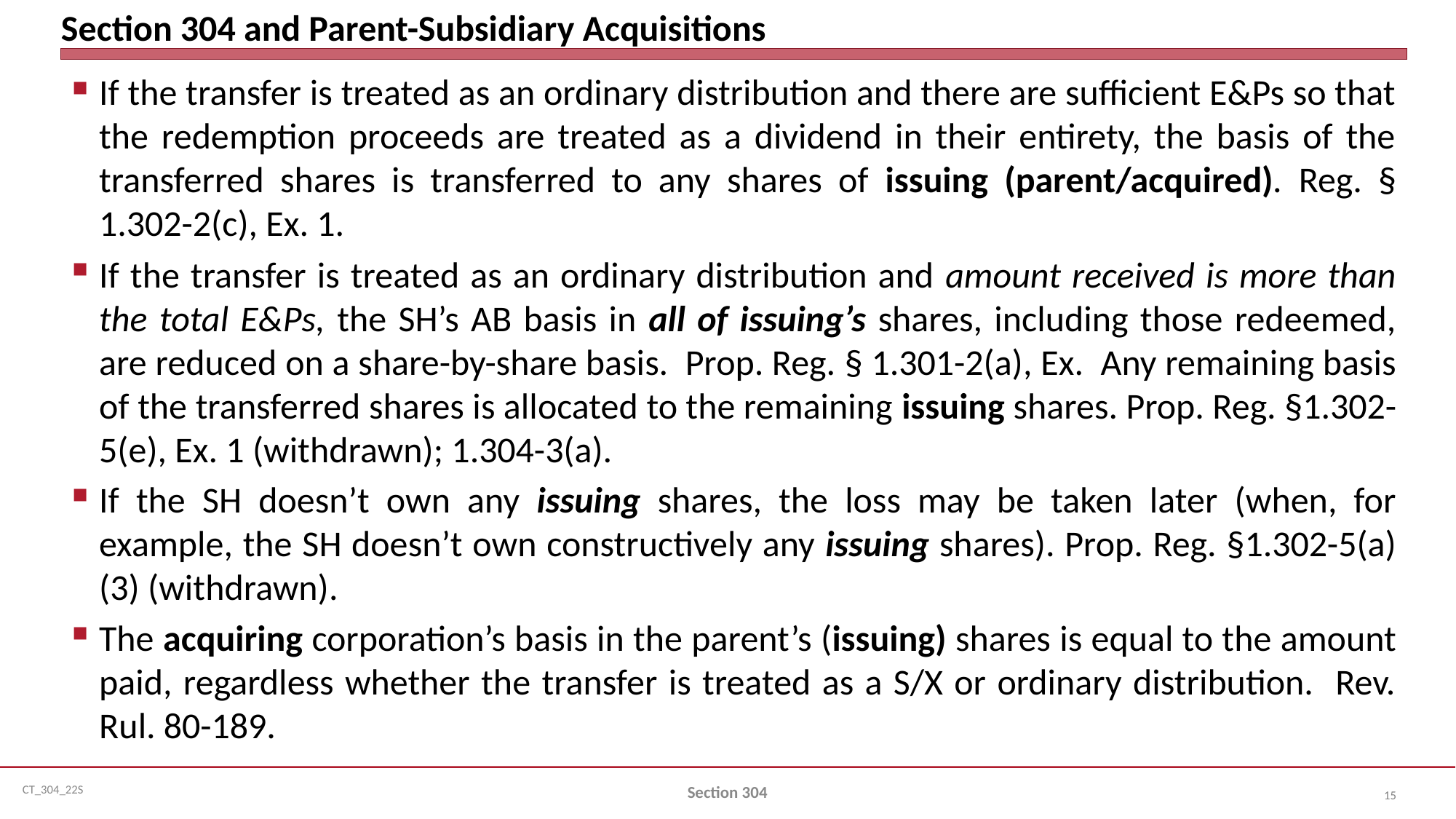

# Section 304 and Parent-Subsidiary Acquisitions
If the transfer is treated as an ordinary distribution and there are sufficient E&Ps so that the redemption proceeds are treated as a dividend in their entirety, the basis of the transferred shares is transferred to any shares of issuing (parent/acquired). Reg. § 1.302-2(c), Ex. 1.
If the transfer is treated as an ordinary distribution and amount received is more than the total E&Ps, the SH’s AB basis in all of issuing’s shares, including those redeemed, are reduced on a share-by-share basis.  Prop. Reg. § 1.301-2(a), Ex.  Any remaining basis of the transferred shares is allocated to the remaining issuing shares. Prop. Reg. §1.302-5(e), Ex. 1 (withdrawn); 1.304-3(a).
If the SH doesn’t own any issuing shares, the loss may be taken later (when, for example, the SH doesn’t own constructively any issuing shares). Prop. Reg. §1.302-5(a)(3) (withdrawn).
The acquiring corporation’s basis in the parent’s (issuing) shares is equal to the amount paid, regardless whether the transfer is treated as a S/X or ordinary distribution.  Rev. Rul. 80-189.

Section 304
15